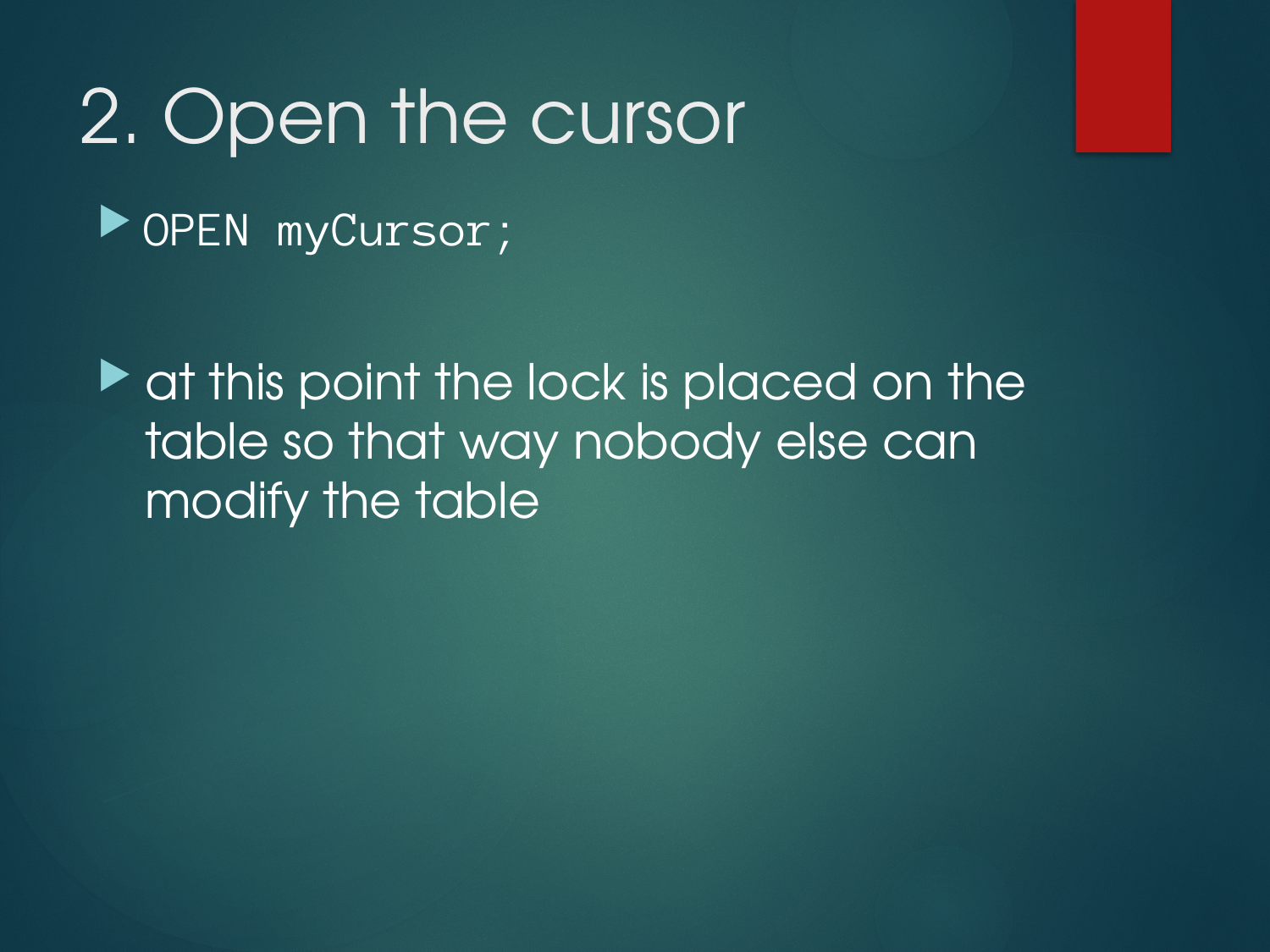

# 2. Open the cursor
OPEN myCursor;

at this point the lock is placed on the table so that way nobody else can modify the table